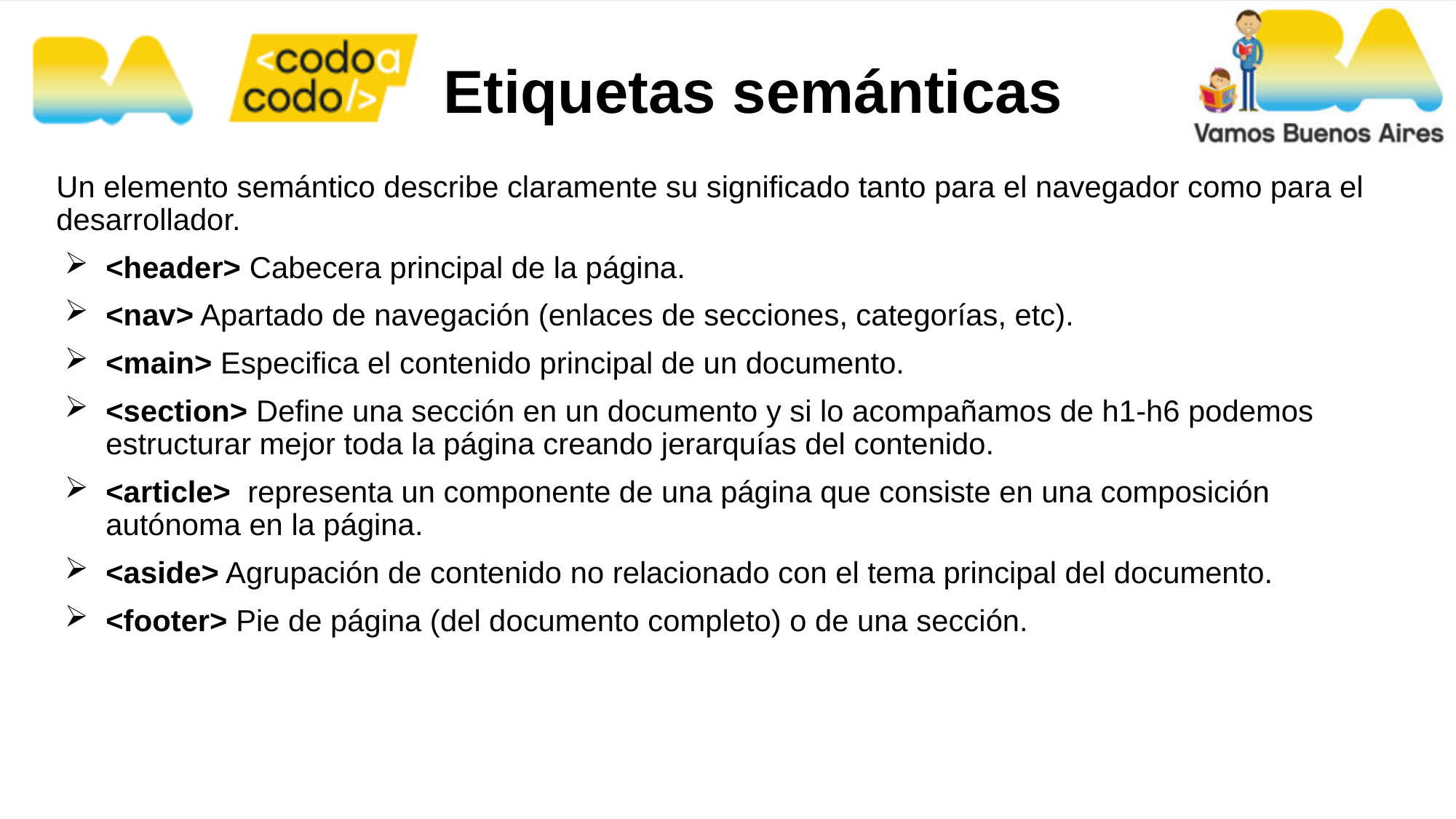

# Etiquetas semánticas
Un elemento semántico describe claramente su significado tanto para el navegador como para el desarrollador.
<header> Cabecera principal de la página.
<nav> Apartado de navegación (enlaces de secciones, categorías, etc).
<main> Especifica el contenido principal de un documento.
<section> Define una sección en un documento y si lo acompañamos de h1-h6 podemos estructurar mejor toda la página creando jerarquías del contenido.
<article>  representa un componente de una página que consiste en una composición autónoma en la página.
<aside> Agrupación de contenido no relacionado con el tema principal del documento.
<footer> Pie de página (del documento completo) o de una sección.